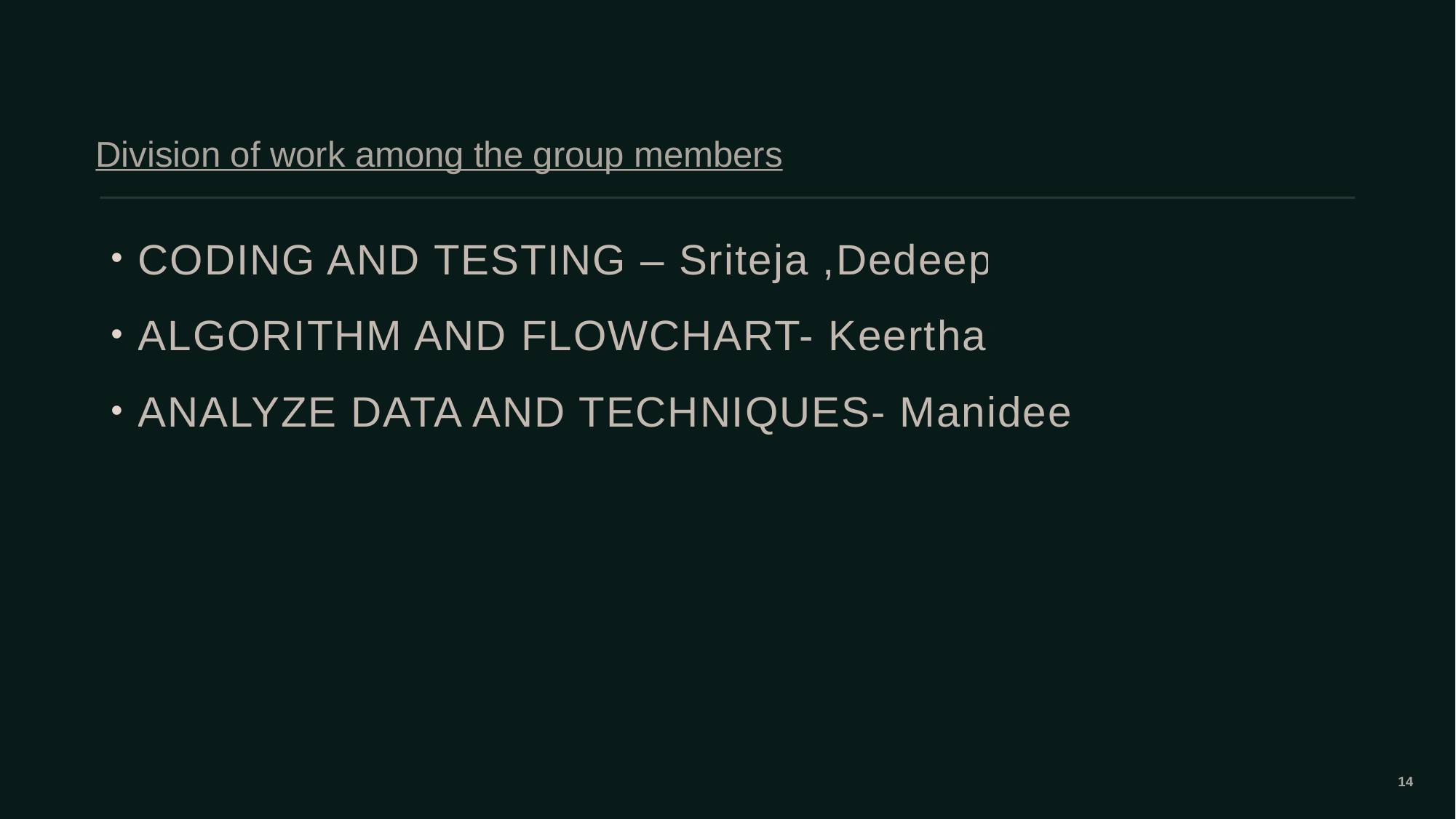

# Division of work among the group members
CODING AND TESTING – Sriteja ,Dedeepya
ALGORITHM AND FLOWCHART- Keerthana
ANALYZE DATA AND TECHNIQUES- Manideepa

14